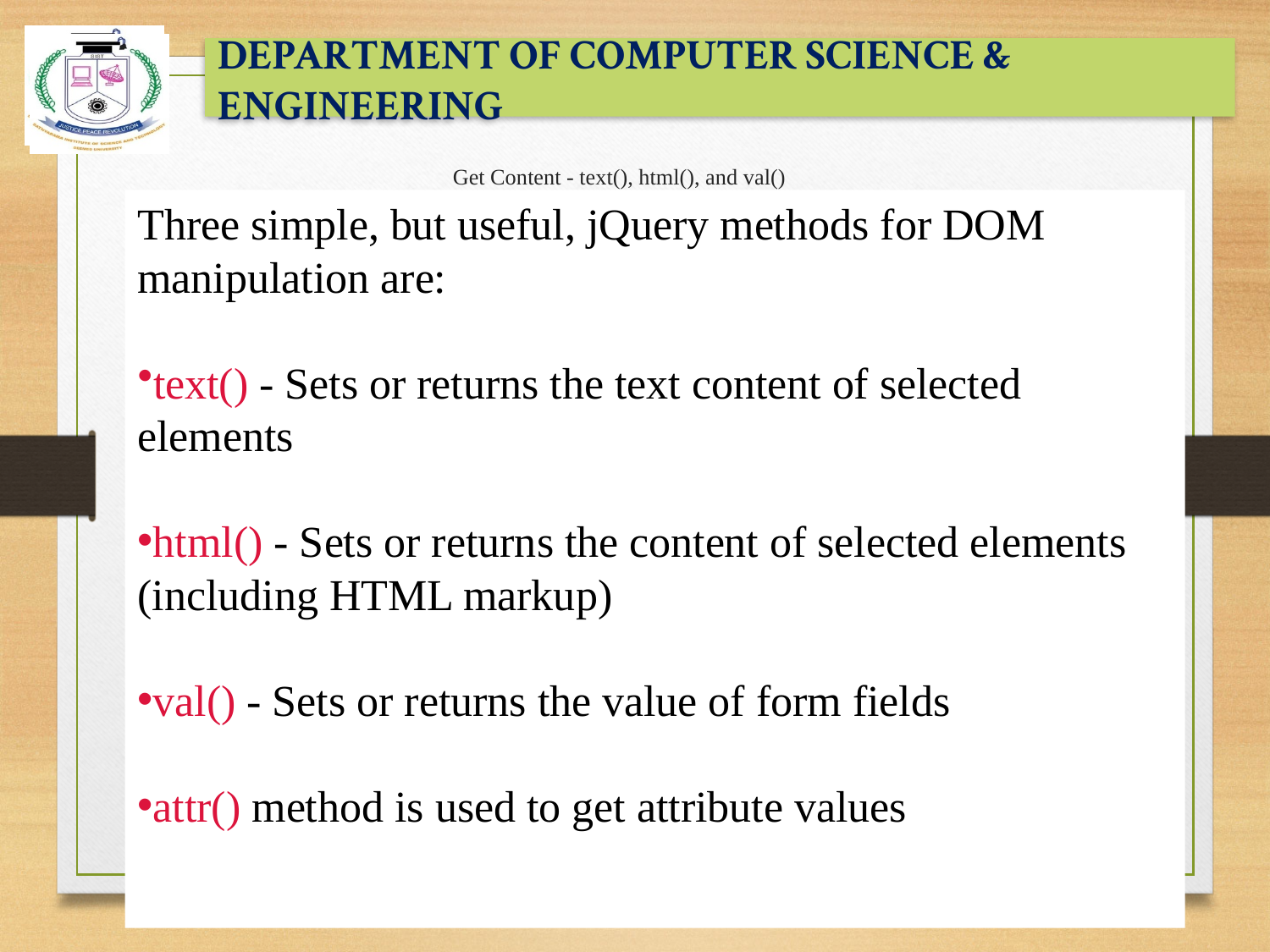

# Get Content - text(), html(), and val()
Three simple, but useful, jQuery methods for DOM manipulation are:

text() - Sets or returns the text content of selected elements

html() - Sets or returns the content of selected elements (including HTML markup)

val() - Sets or returns the value of form fields

attr() method is used to get attribute values

CIDD -UNIT-III
9/23/2021
125